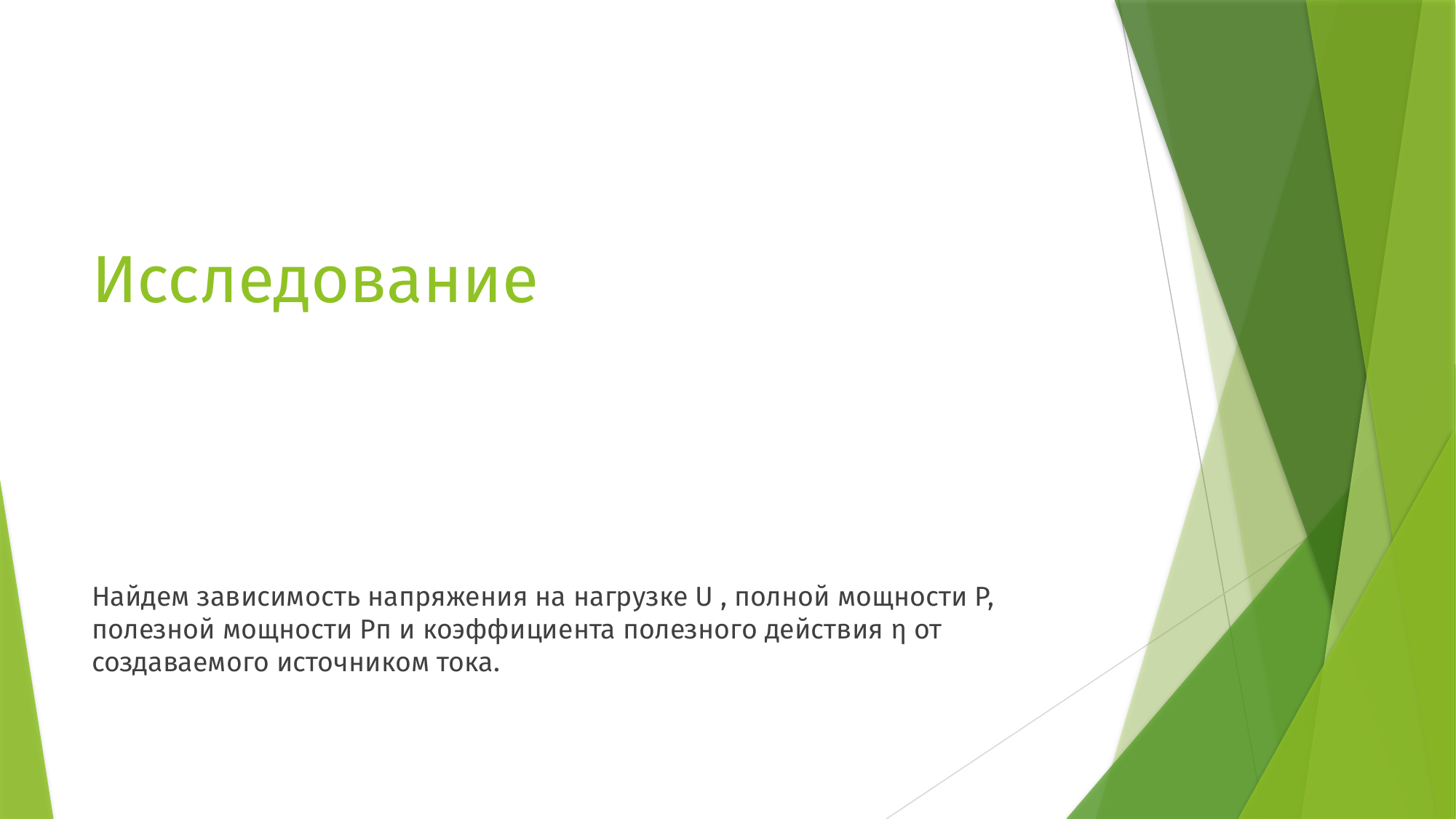

# Исследование
Найдем зависимость напряжения на нагрузке U , полной мощности P, полезной мощности Pп и коэффициента полезного действия η от создаваемого источником тока.